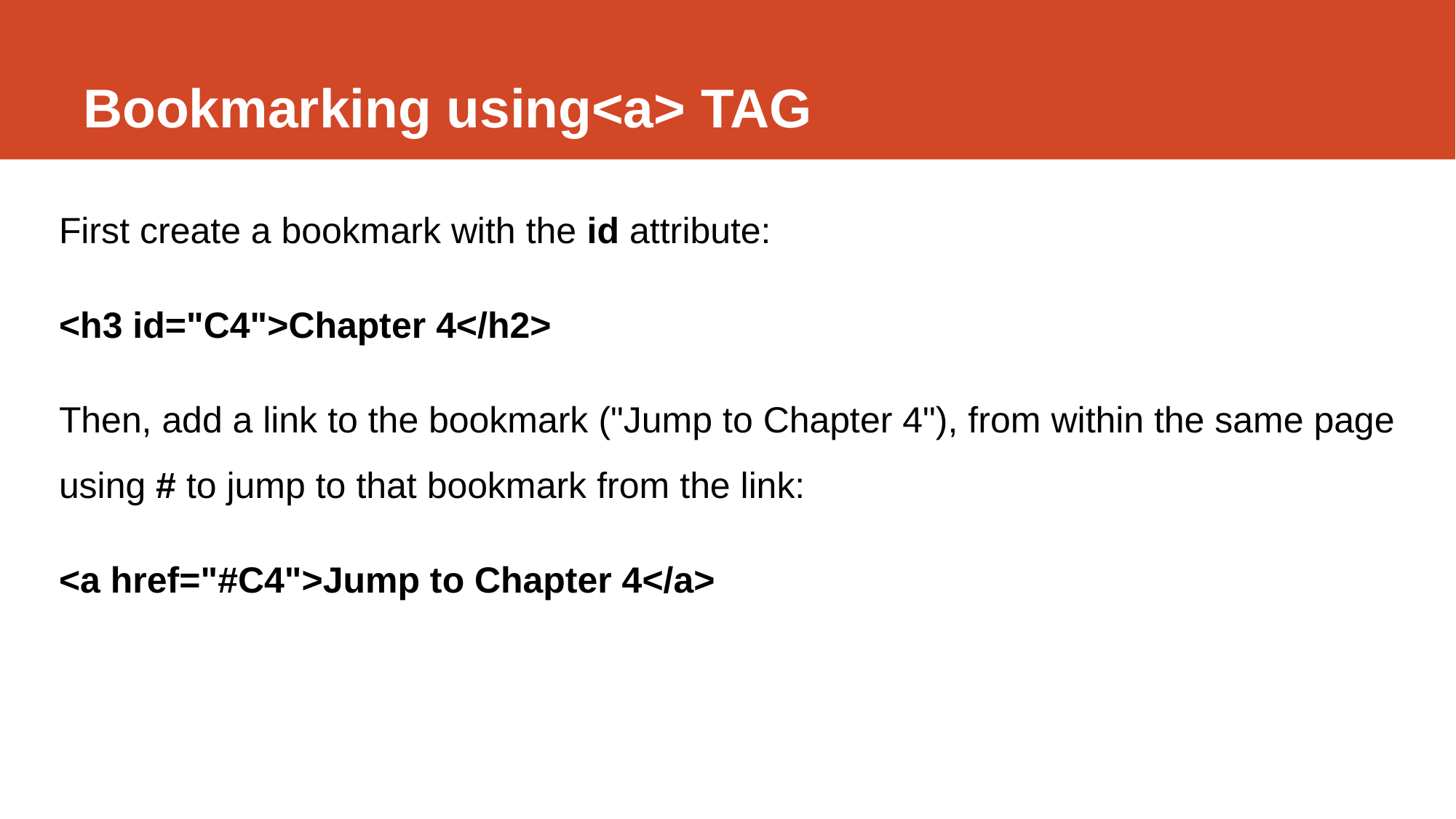

# Bookmarking using<a> TAG
First create a bookmark with the id attribute:
<h3 id="C4">Chapter 4</h2>
Then, add a link to the bookmark ("Jump to Chapter 4"), from within the same page using # to jump to that bookmark from the link:
<a href="#C4">Jump to Chapter 4</a>